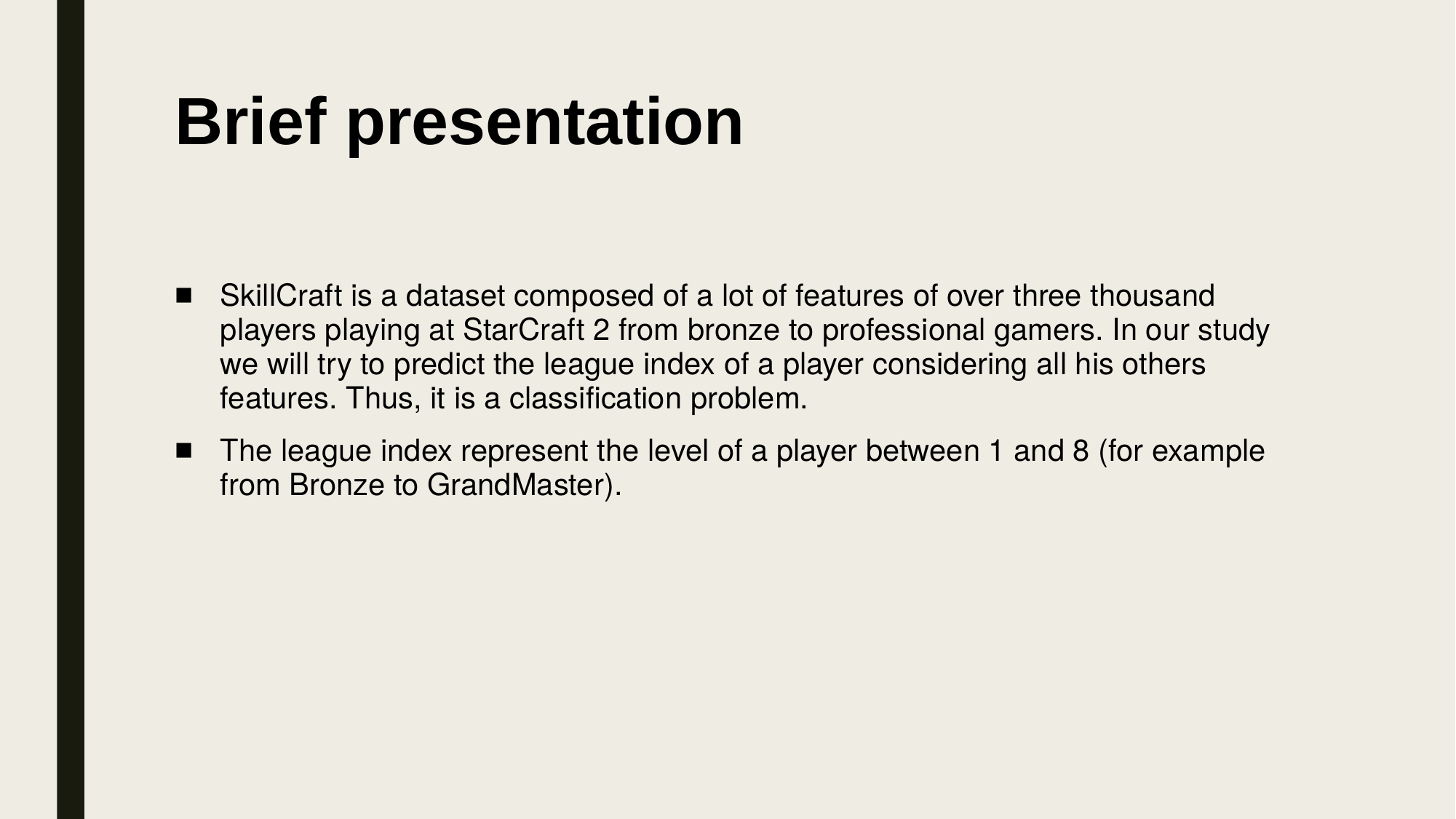

# Brief presentation
SkillCraft is a dataset composed of a lot of features of over three thousand players playing at StarCraft 2 from bronze to professional gamers. In our study we will try to predict the league index of a player considering all his others features. Thus, it is a classification problem.
The league index represent the level of a player between 1 and 8 (for example from Bronze to GrandMaster).